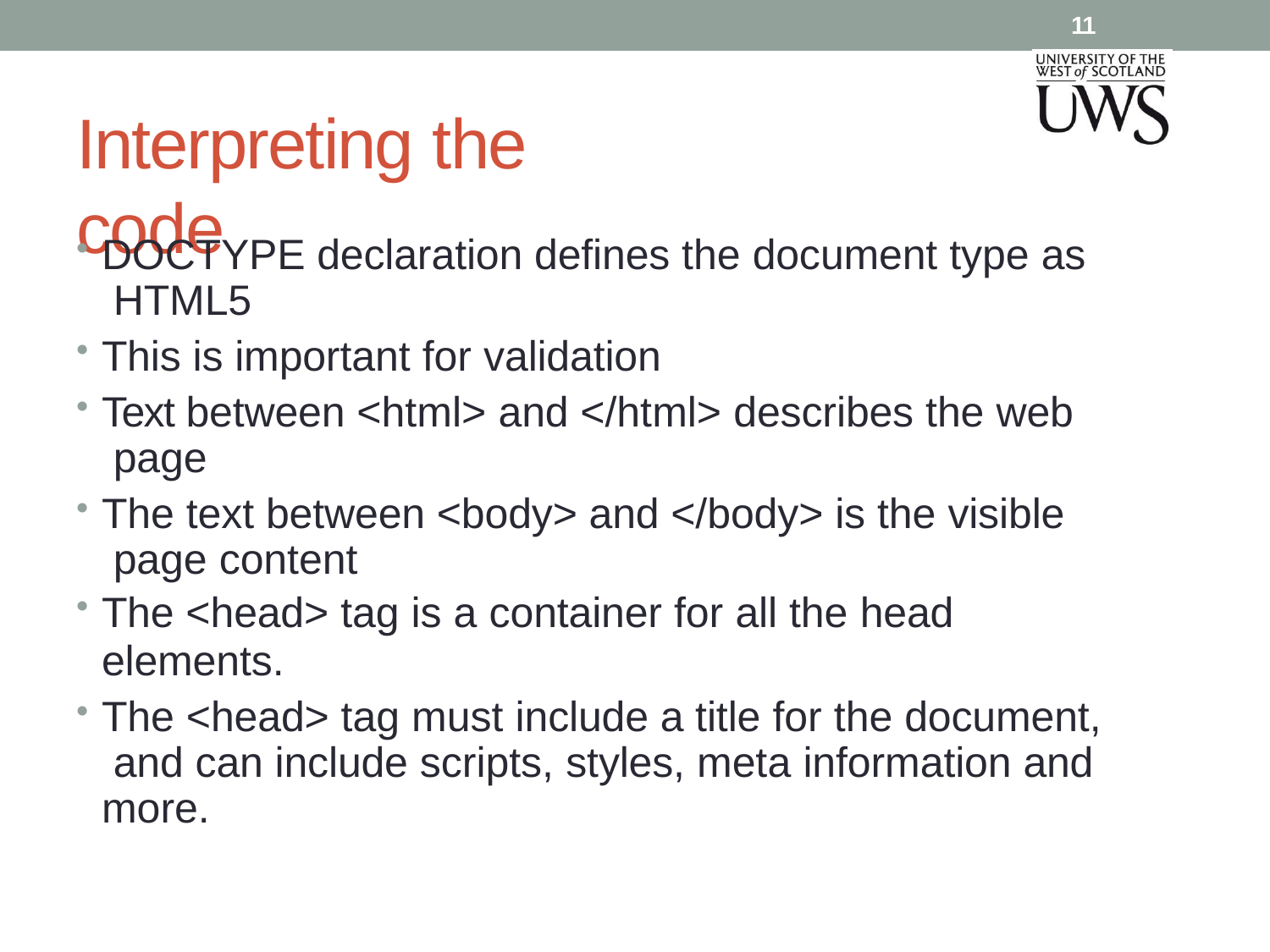

11
# Interpreting the code
DOCTYPE declaration defines the document type as  HTML5
This is important for validation
Text between <html> and </html> describes the web  page
The text between <body> and </body> is the visible  page content
The <head> tag is a container for all the head
elements.
The <head> tag must include a title for the document,  and can include scripts, styles, meta information and  more.